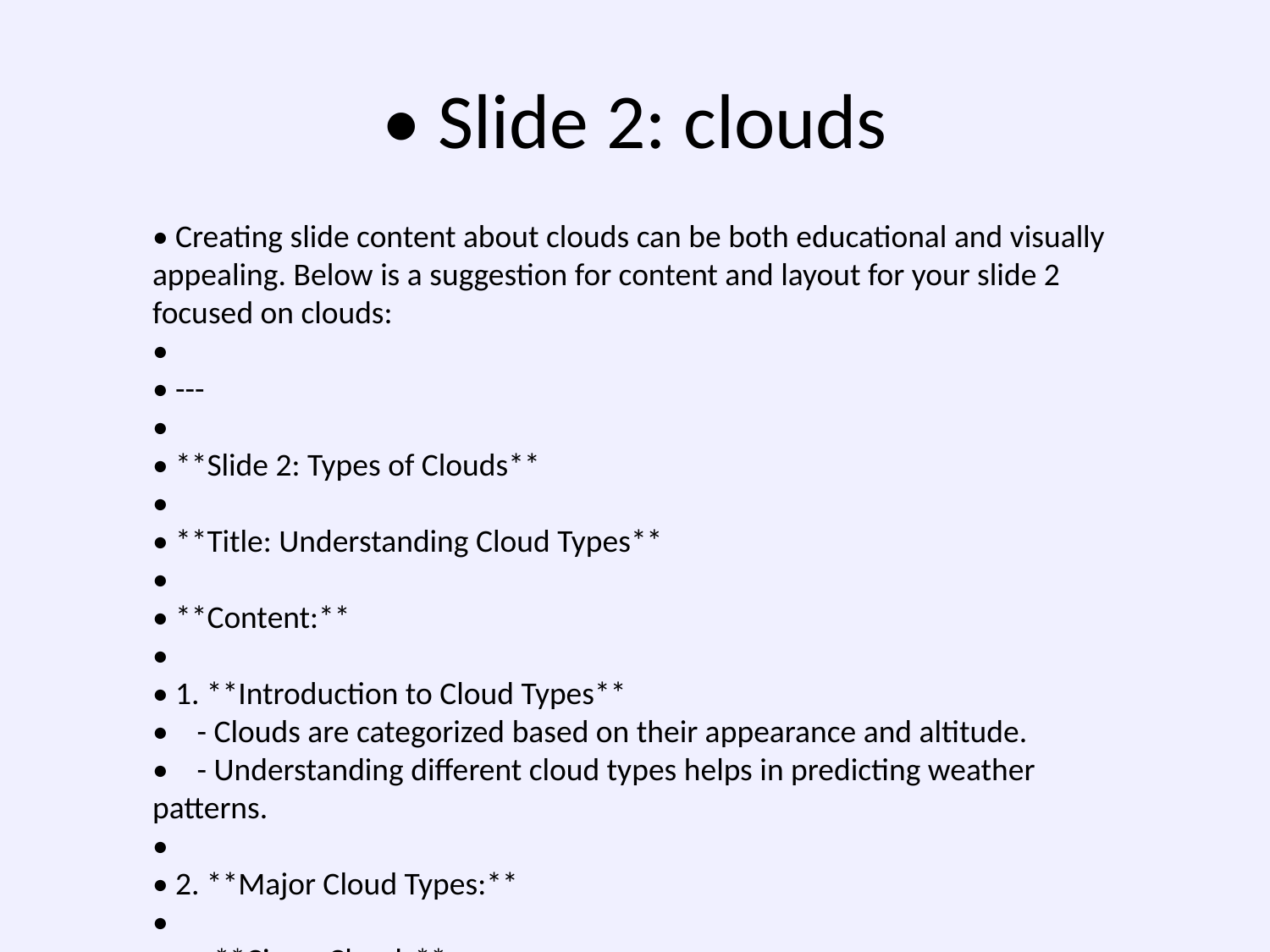

# • Slide 2: clouds
• Creating slide content about clouds can be both educational and visually appealing. Below is a suggestion for content and layout for your slide 2 focused on clouds:
•
• ---
•
• **Slide 2: Types of Clouds**
•
• **Title: Understanding Cloud Types**
•
• **Content:**
•
• 1. **Introduction to Cloud Types**
•    - Clouds are categorized based on their appearance and altitude.
•    - Understanding different cloud types helps in predicting weather patterns.
•
• 2. **Major Cloud Types:**
•
•    - **Cirrus Clouds**
•      - **Characteristics:** Wispy, feathery appearance.
•      - **Altitude:** High altitude (above 20,000 feet).
•      - **Weather Indicator:** Often a sign of fair weather but can indicate a change in the weather.
•
•    - **Cumulus Clouds**
•      - **Characteristics:** Fluffy, white clouds with a flat base, resembling cotton balls.
•      - **Altitude:** Low to mid-altitude.
•      - **Weather Indicator:** Usually signal pleasant weather but can develop into storm clouds.
•
•    - **Stratus Clouds**
•      - **Characteristics:** Grey, uniform clouds that cover the sky like a blanket.
•      - **Altitude:** Low altitude.
•      - **Weather Indicator:** Often bring overcast conditions and light precipitation.
•
•    - **Nimbus Clouds**
•      - **Characteristics:** Dense, dark clouds associated with continuous precipitation.
•      - **Subtype:** Nimbostratus and Cumulonimbus.
•      - **Weather Indicator:** Signal heavy rainstorms or thunderstorms.
•
• **Images:**
• - On the right side, include labeled images of each cloud type for visual reference.
•
• **Visual Enhancements:**
• - Use contrasting colors to highlight different cloud types.
• - Include a small infographic about the levels of atmosphere.
•
• **Notes:**
• - Remember to provide clear legends for any images or infographics.
• - Consider a quiz or question at the bottom to engage your audience, such as "Can you spot these clouds in the sky today?"
•
• ---
•
• This slide is structured to provide an overview of the major cloud types and their characteristics while also including visual elements to engage your audience.